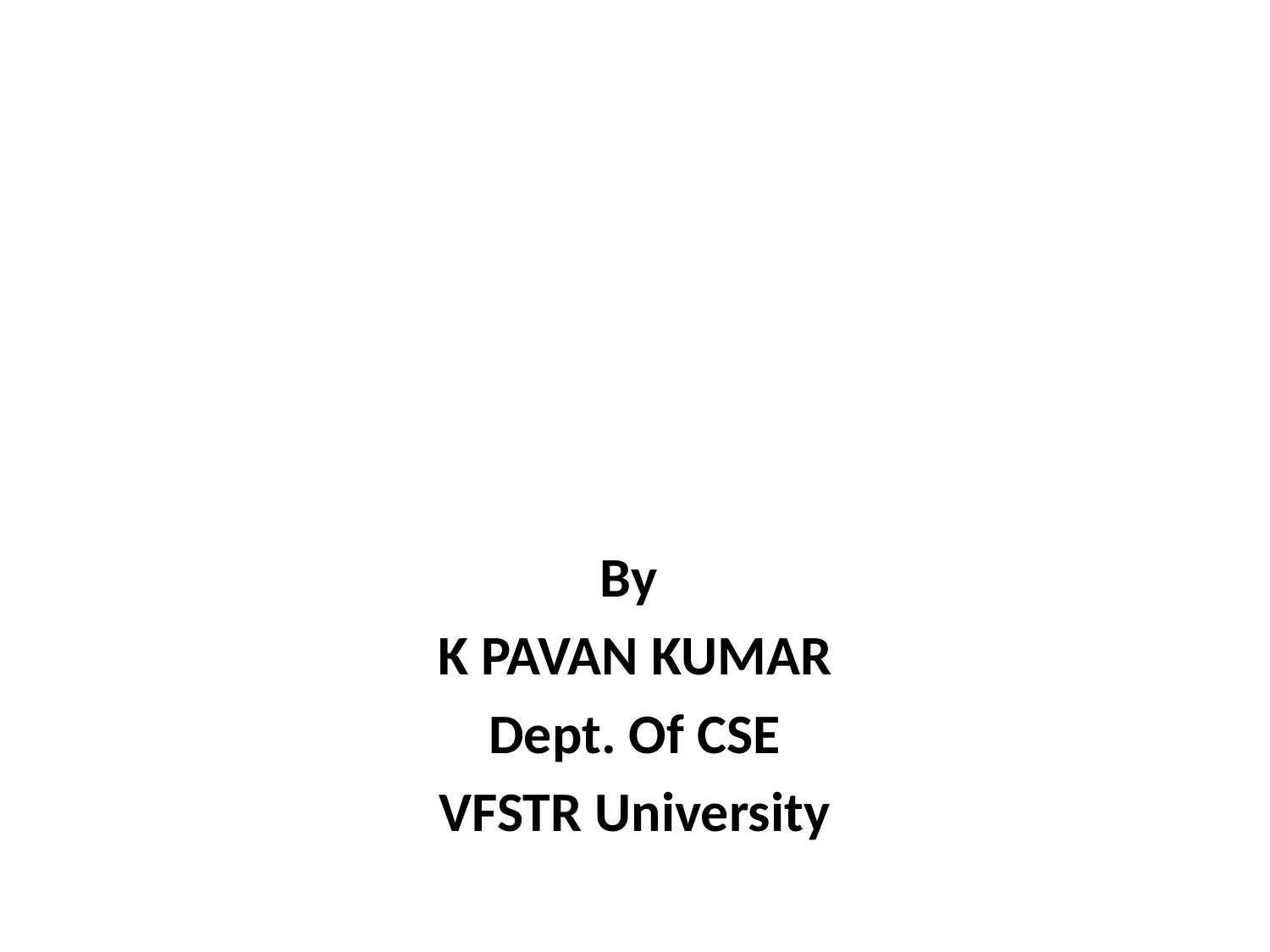

#

By
K PAVAN KUMAR
Dept. Of CSE
VFSTR University